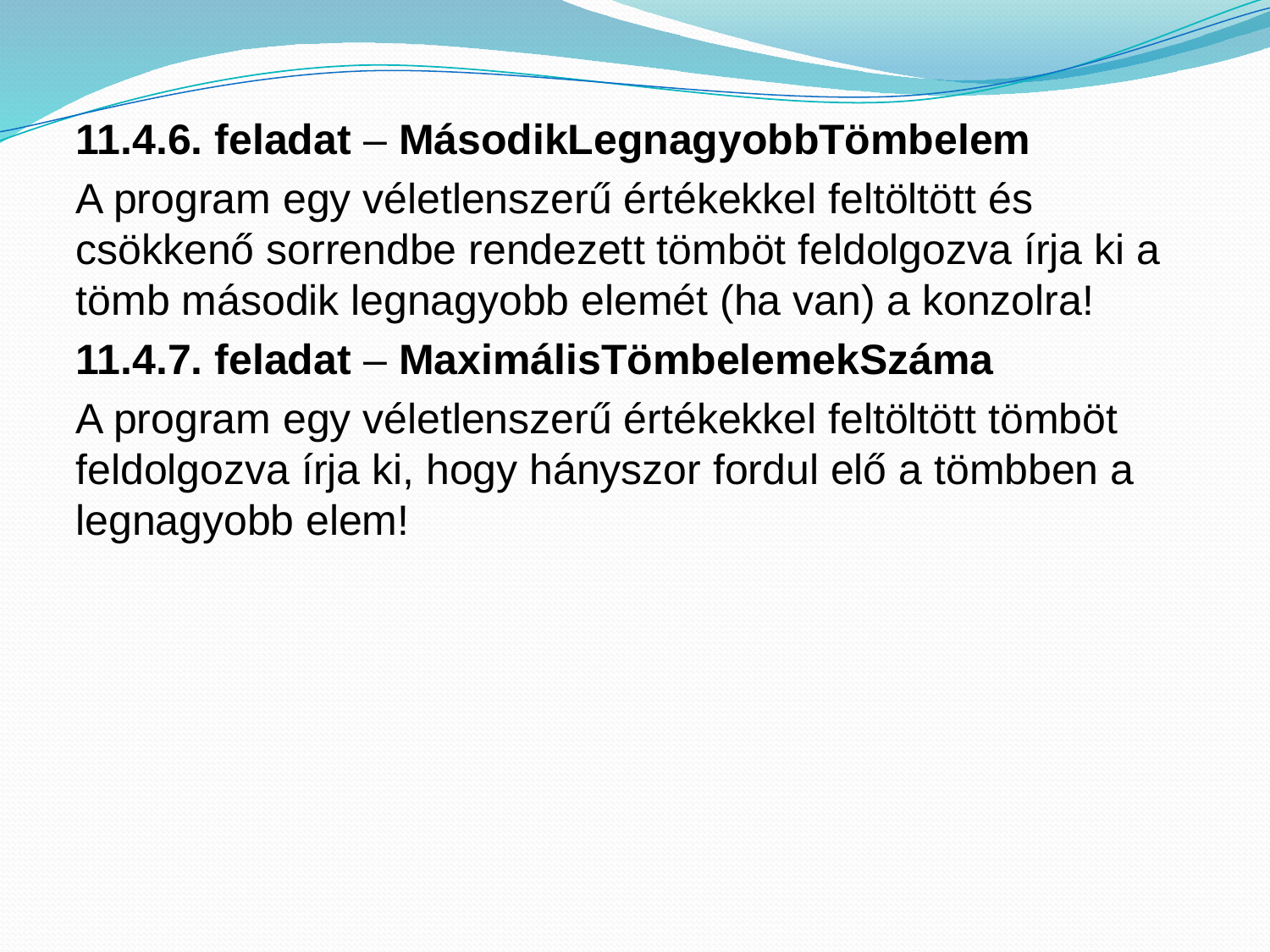

11.4.6. feladat – MásodikLegnagyobbTömbelem
A program egy véletlenszerű értékekkel feltöltött és csökkenő sorrendbe rendezett tömböt feldolgozva írja ki a tömb második legnagyobb elemét (ha van) a konzolra!
11.4.7. feladat – MaximálisTömbelemekSzáma
A program egy véletlenszerű értékekkel feltöltött tömböt feldolgozva írja ki, hogy hányszor fordul elő a tömbben a legnagyobb elem!